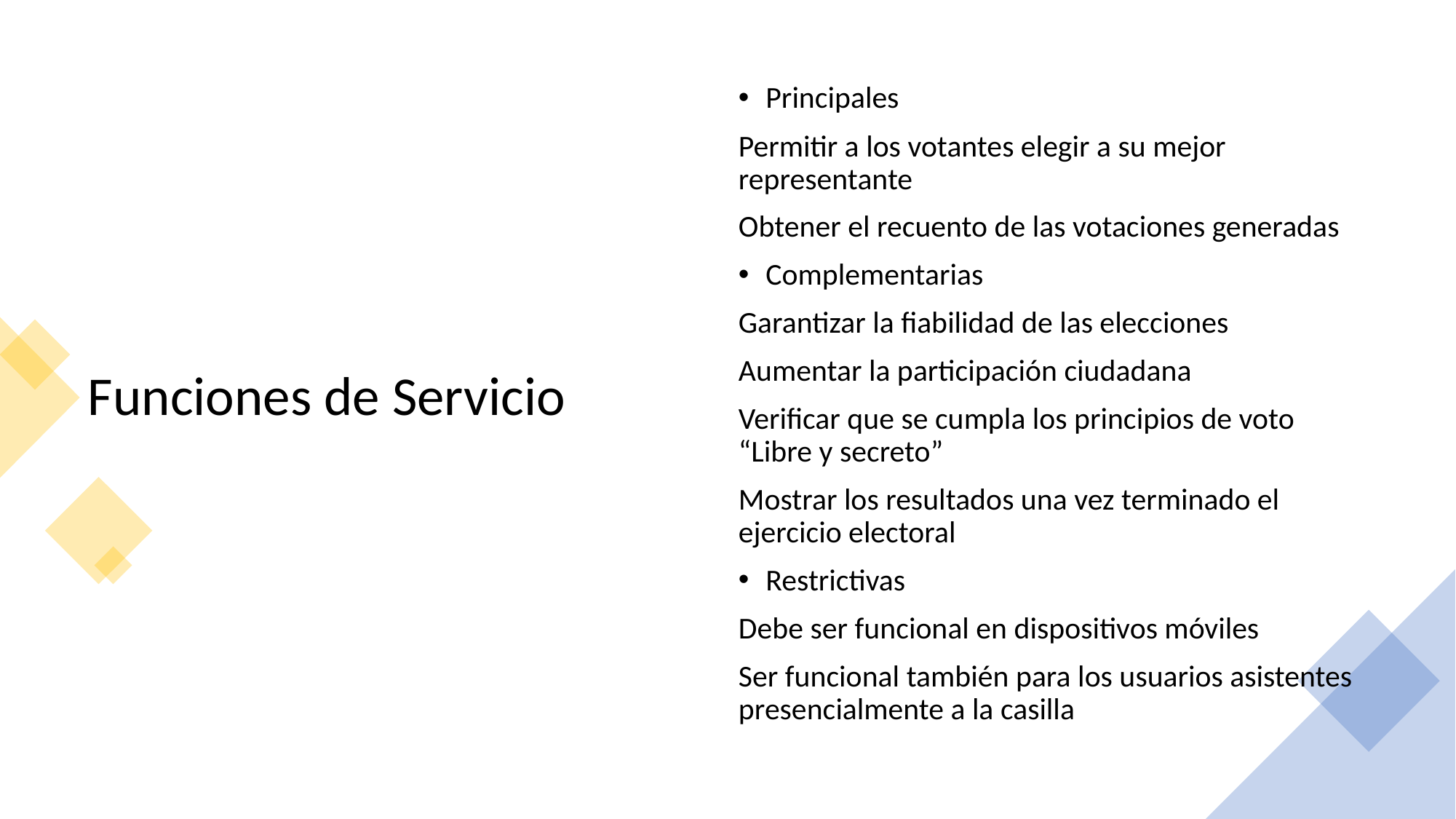

# Funciones de Servicio
Principales
Permitir a los votantes elegir a su mejor representante
Obtener el recuento de las votaciones generadas
Complementarias
Garantizar la fiabilidad de las elecciones
Aumentar la participación ciudadana
Verificar que se cumpla los principios de voto “Libre y secreto”
Mostrar los resultados una vez terminado el ejercicio electoral
Restrictivas
Debe ser funcional en dispositivos móviles
Ser funcional también para los usuarios asistentes presencialmente a la casilla